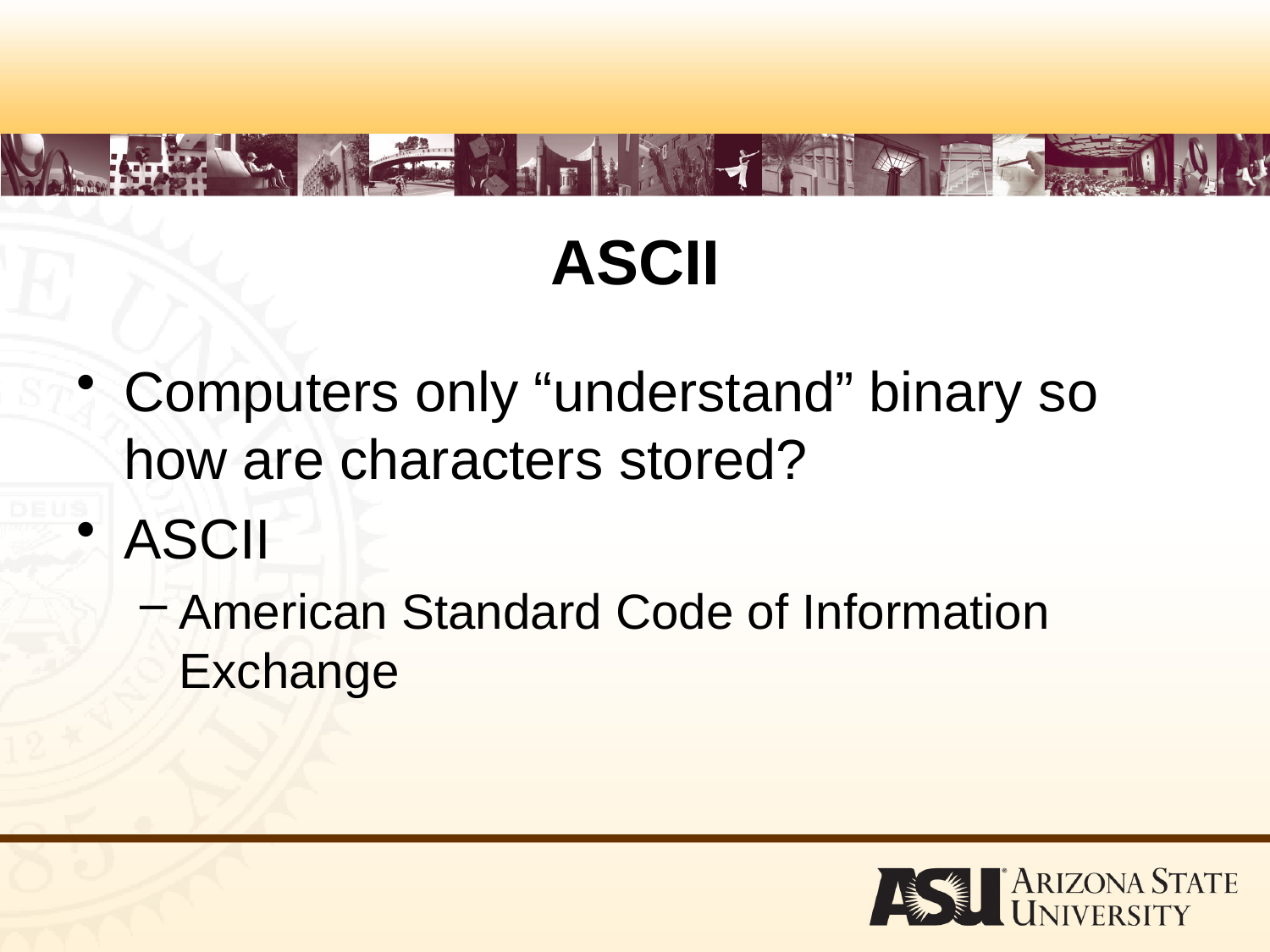

# ASCII
Computers only “understand” binary so how are characters stored?
ASCII
American Standard Code of Information Exchange